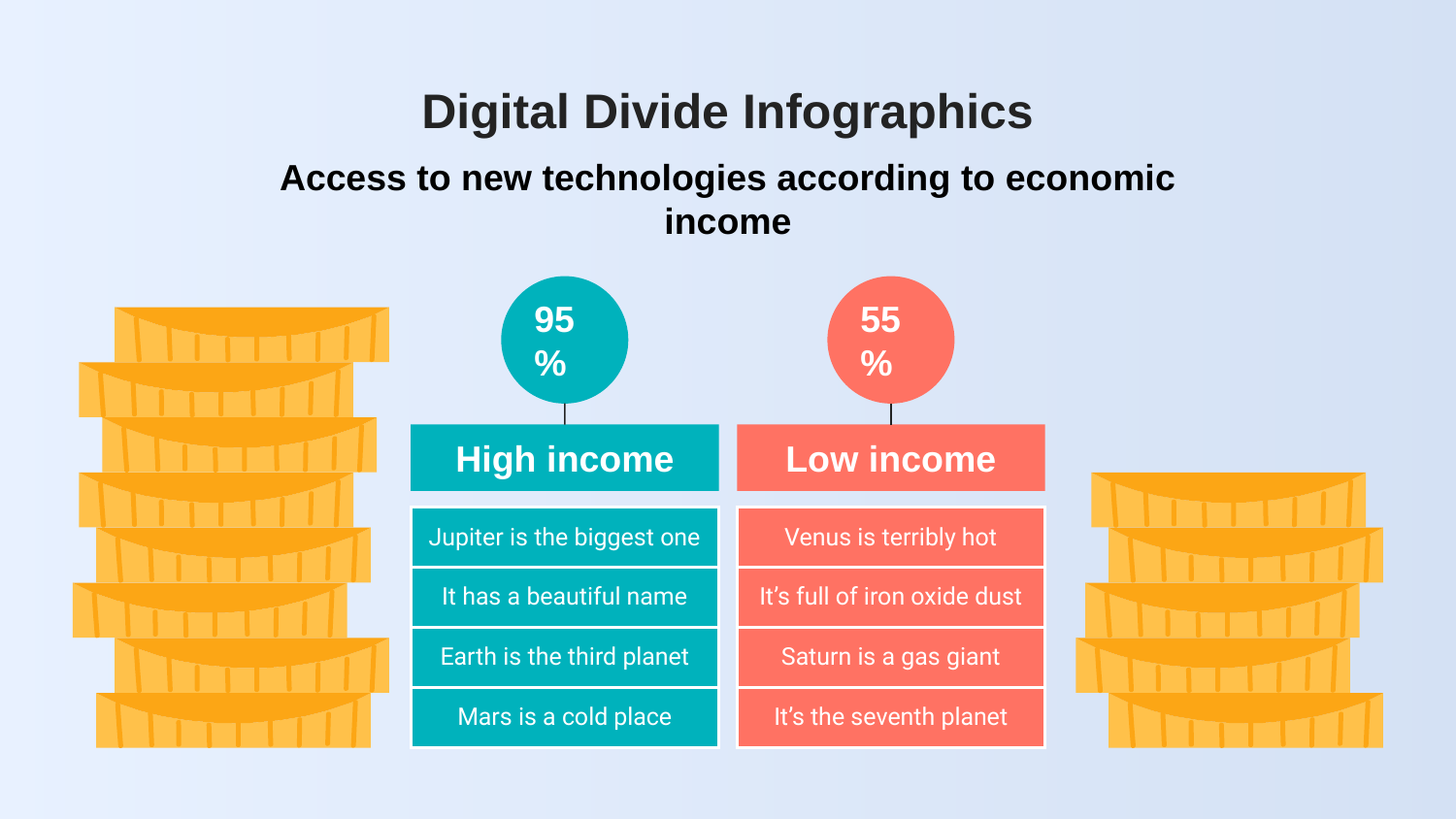

# Digital Divide Infographics
Access to new technologies according to economic income
95%
55%

High income
Low income

| Jupiter is the biggest one |
| --- |
| It has a beautiful name |
| Earth is the third planet |
| Mars is a cold place |
| Venus is terribly hot |
| --- |
| It’s full of iron oxide dust |
| Saturn is a gas giant |
| It’s the seventh planet |